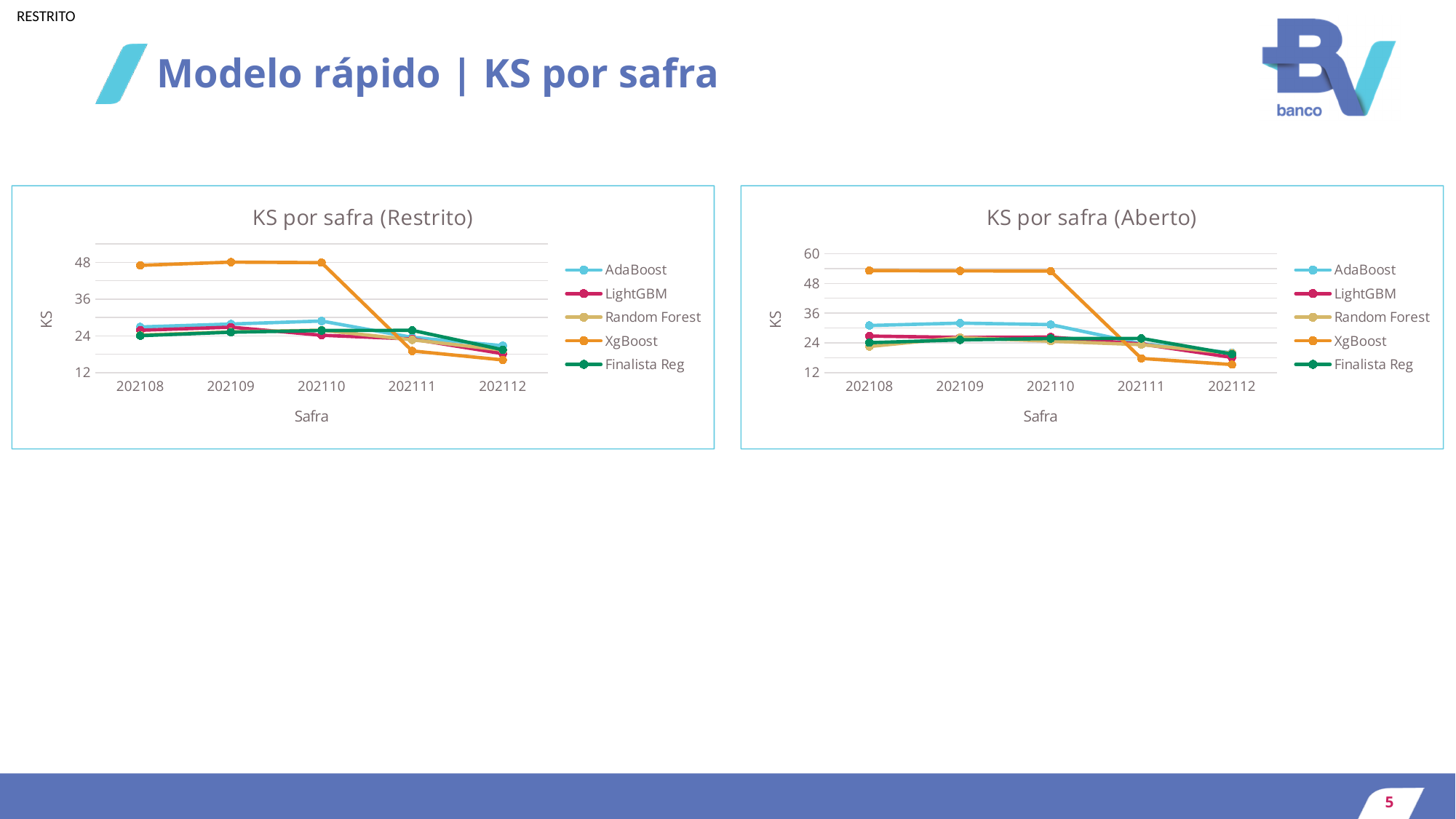

# Modelo rápido | KS por safra

### Chart: KS por safra (Aberto)

| Category | AdaBoost | LightGBM | Random Forest | XgBoost | Finalista Reg |
|---|---|---|---|---|---|
| 202108 | 31.0066 | 26.7393 | 22.5248 | 53.1622 | 24.0511 |
| 202109 | 31.9497 | 26.181 | 26.1416 | 53.0476 | 25.183 |
| 202110 | 31.3707 | 26.3184 | 24.6431 | 52.986 | 25.7289 |
| 202111 | 23.6606 | 23.5246 | 23.2624 | 17.694 | 25.7772 |
| 202112 | 19.9987 | 18.1139 | 19.8185 | 15.2154 | 19.4497 |

### Chart: KS por safra (Restrito)

| Category | AdaBoost | LightGBM | Random Forest | XgBoost | Finalista Reg |
|---|---|---|---|---|---|
| 202108 | 26.9064 | 25.8084 | 24.2431 | 47.0264 | 24.0511 |
| 202109 | 27.851 | 26.8145 | 25.287 | 48.0759 | 25.183 |
| 202110 | 28.8284 | 24.1908 | 25.8345 | 47.9068 | 25.7289 |
| 202111 | 23.4815 | 22.9526 | 22.6804 | 19.0516 | 25.7772 |
| 202112 | 20.7733 | 18.1808 | 19.3639 | 16.1199 | 19.4497 |

5